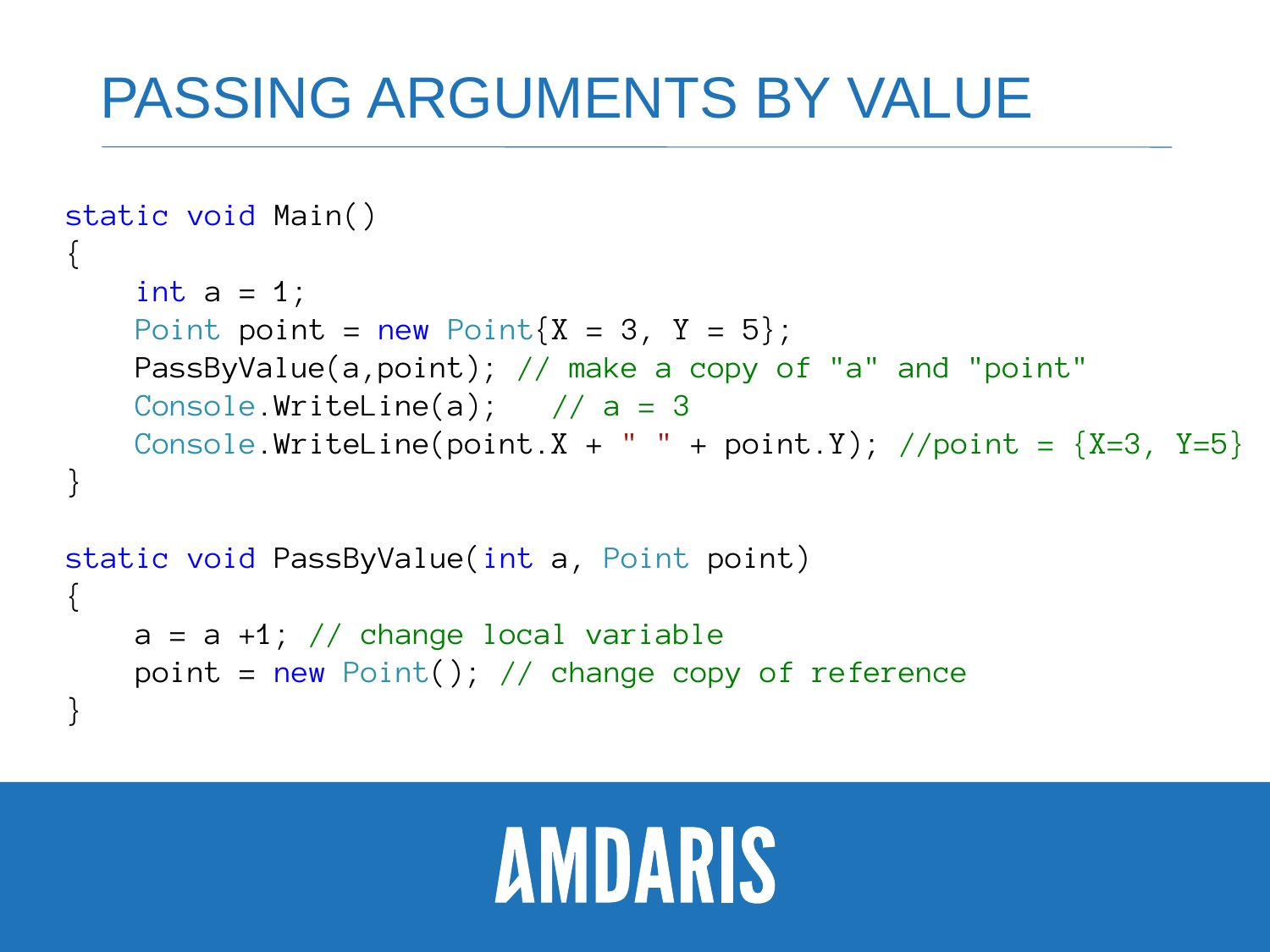

# Passing arguments by value

static void Main()
{
    int a = 1;
    Point point = new Point{X = 3, Y = 5};
    PassByValue(a,point); // make a copy of "a" and "point"
    Console.WriteLine(a);   // a = 3
    Console.WriteLine(point.X + " " + point.Y); //point = {X=3, Y=5}
}

static void PassByValue(int a, Point point)
{
    a = a +1; // change local variable
    point = new Point(); // change copy of reference
}